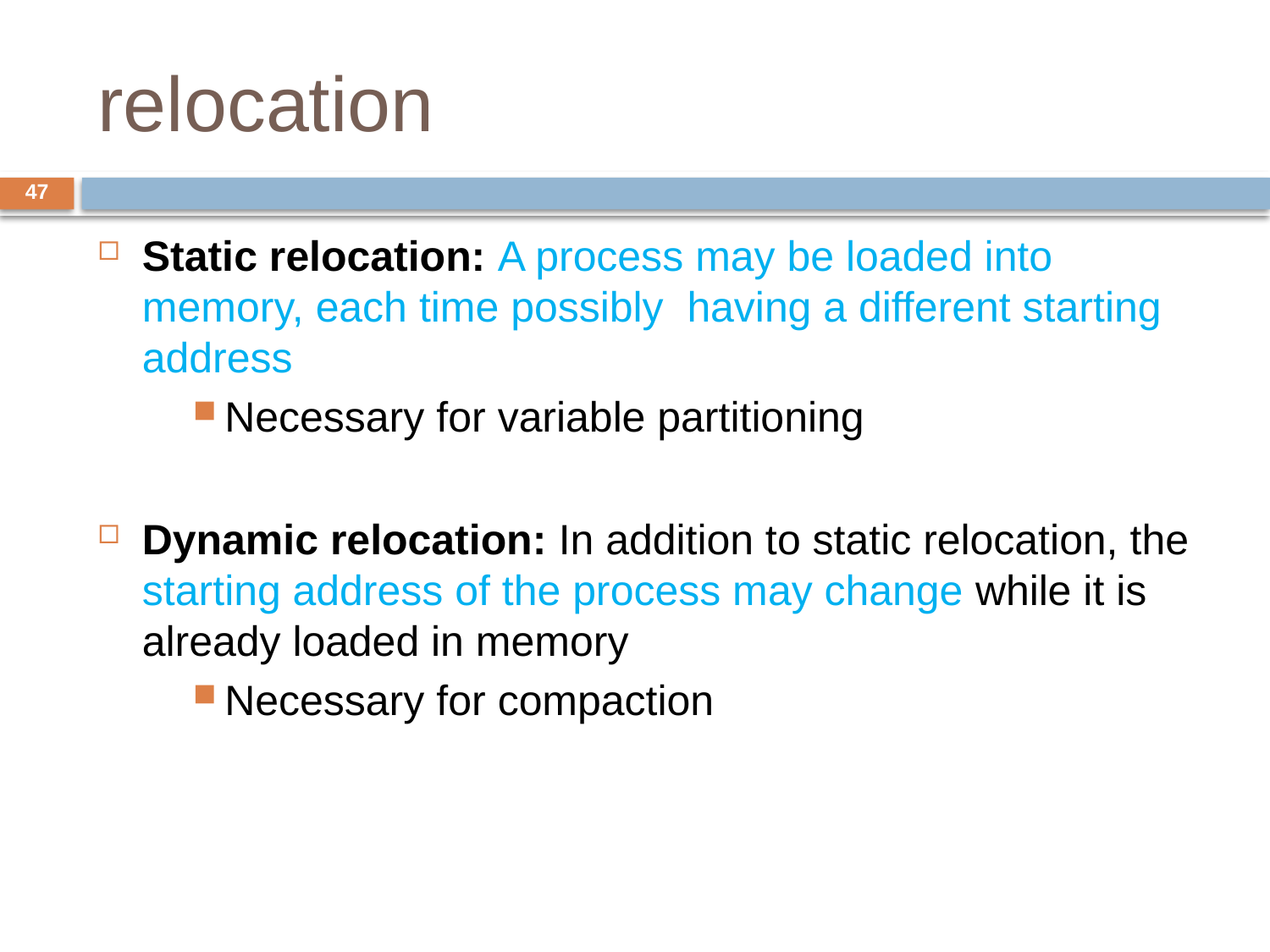

# relocation
47
Static relocation: A process may be loaded into memory, each time possibly  having a different starting address
Necessary for variable partitioning

Dynamic relocation: In addition to static relocation, the starting address of the process may change while it is already loaded in memory
Necessary for compaction